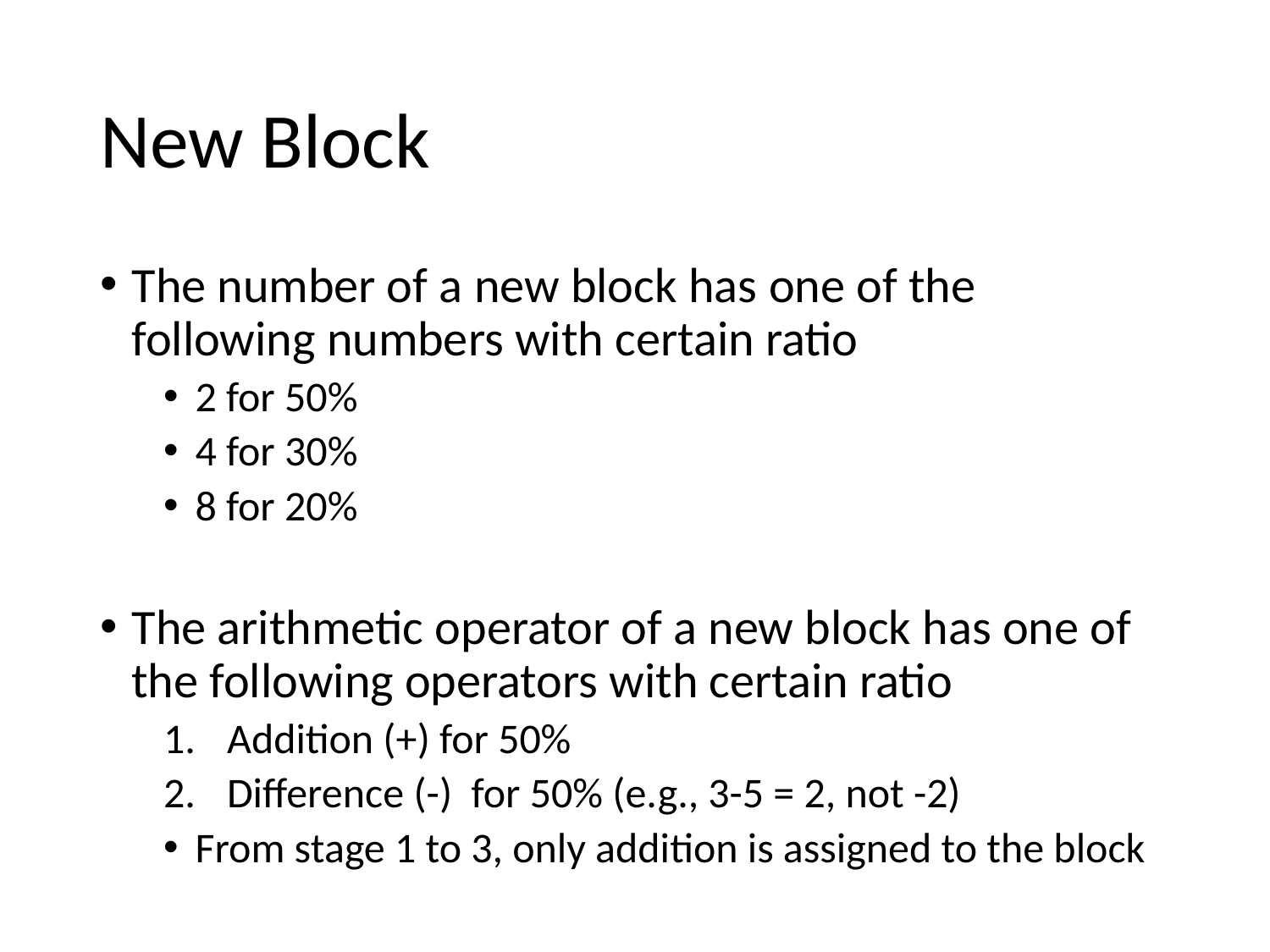

# New Block
The number of a new block has one of the following numbers with certain ratio
2 for 50%
4 for 30%
8 for 20%

The arithmetic operator of a new block has one of the following operators with certain ratio
Addition (+) for 50%
Difference (-)  for 50% (e.g., 3-5 = 2, not -2)
From stage 1 to 3, only addition is assigned to the block